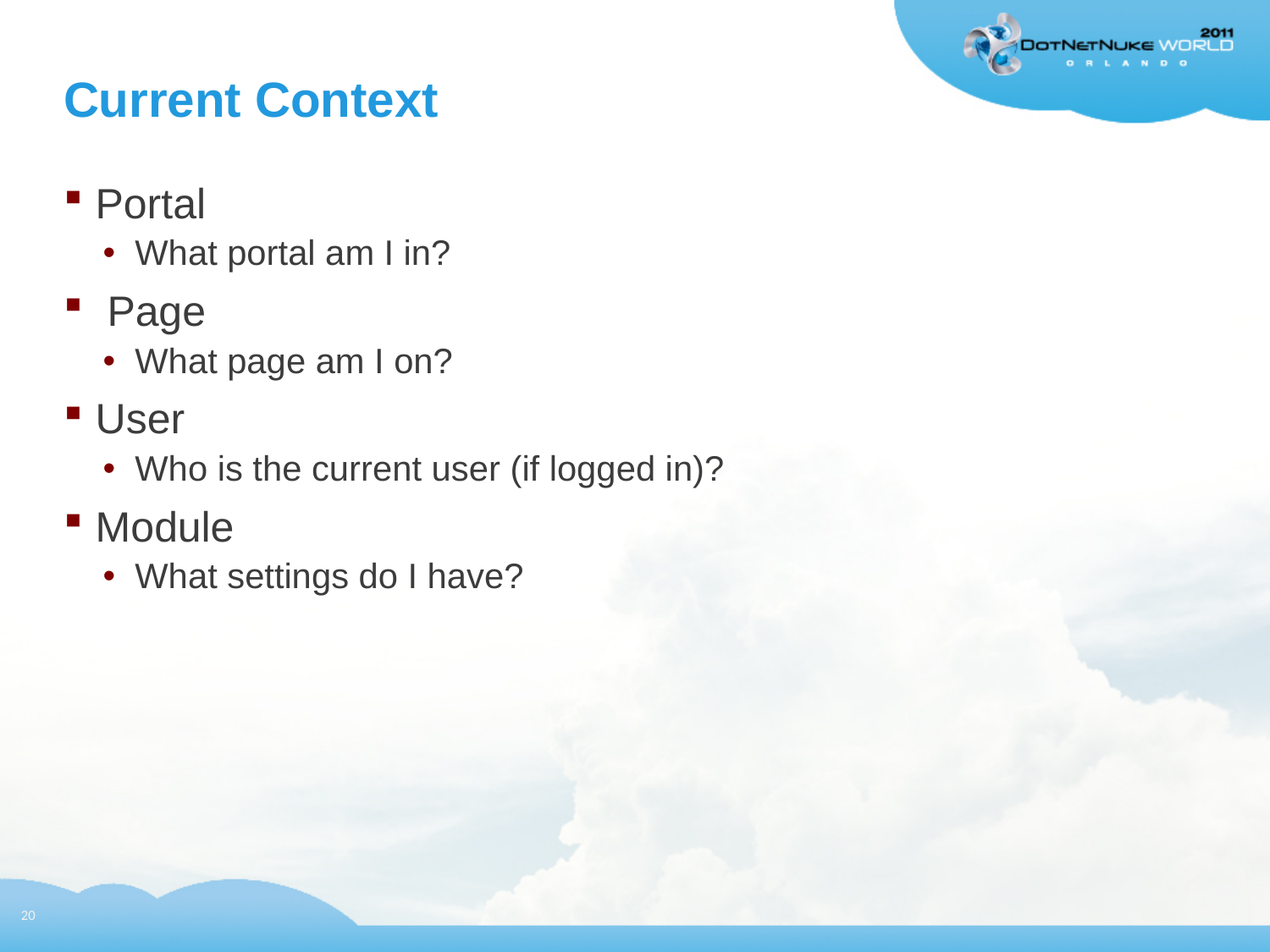

# Current Context
Portal
What portal am I in?
 Page
What page am I on?
User
Who is the current user (if logged in)?
Module
What settings do I have?